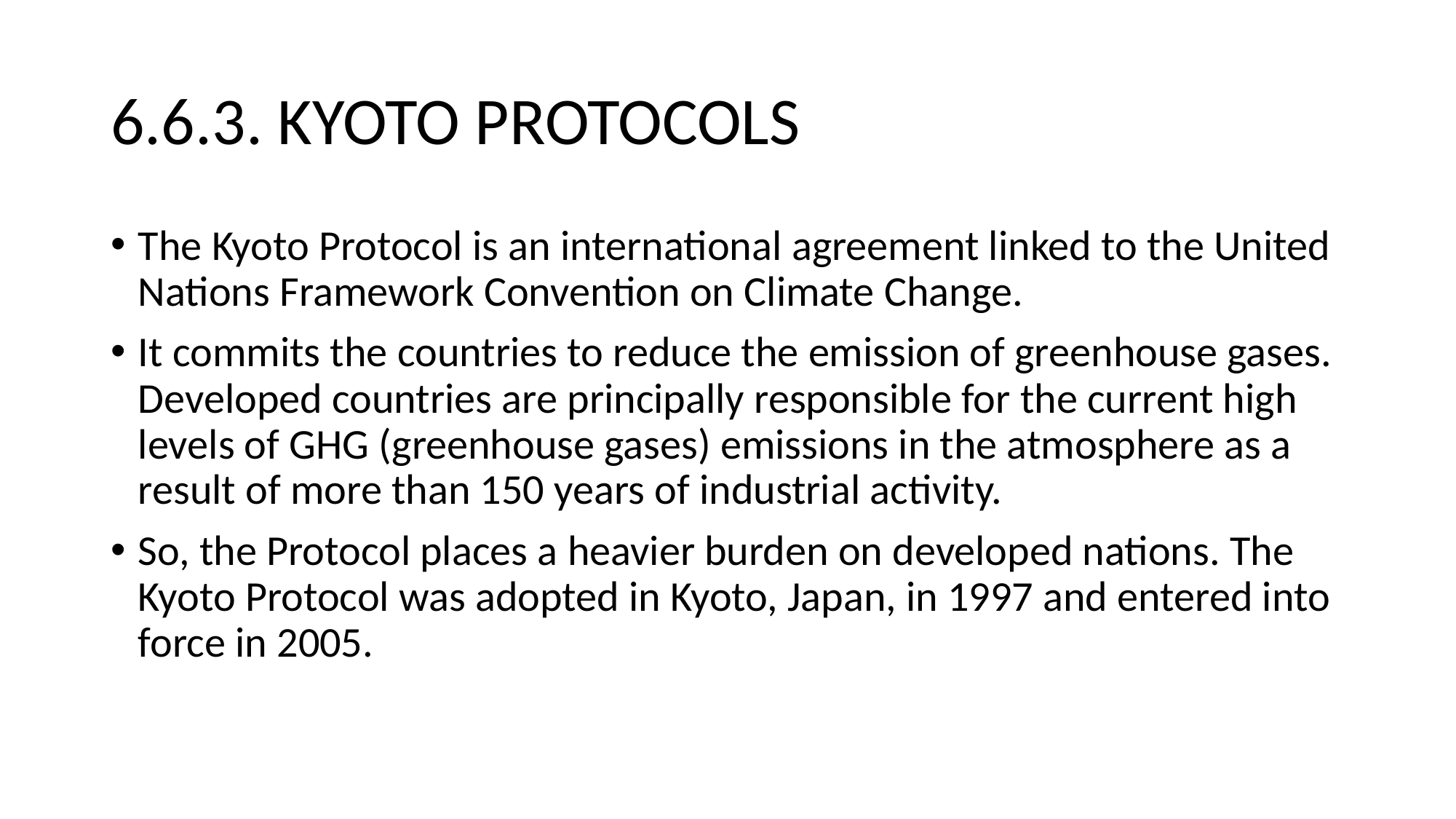

# 6.6.3. KYOTO PROTOCOLS
The Kyoto Protocol is an international agreement linked to the United Nations Framework Convention on Climate Change.
It commits the countries to reduce the emission of greenhouse gases. Developed countries are principally responsible for the current high levels of GHG (greenhouse gases) emissions in the atmosphere as a result of more than 150 years of industrial activity.
So, the Protocol places a heavier burden on developed nations. The Kyoto Protocol was adopted in Kyoto, Japan, in 1997 and entered into force in 2005.